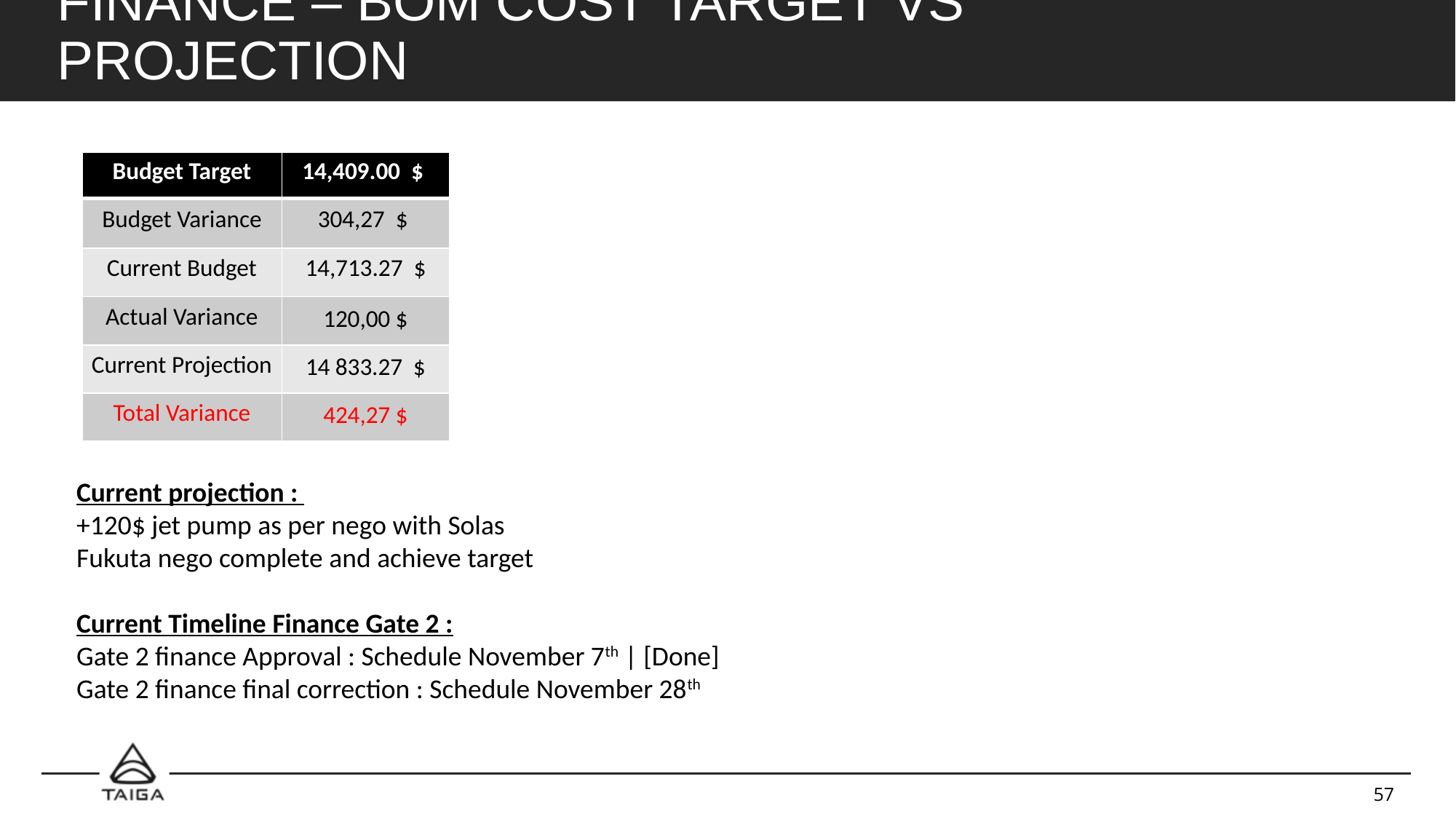

# Finance – bom cost target vs Projection
| Budget Target | 14,409.00  $ |
| --- | --- |
| Budget Variance | 304,27  $ |
| Current Budget | 14,713.27  $ |
| Actual Variance | 120,00 $ |
| Current Projection | 14 833.27 $ |
| Total Variance | 424,27 $ |
Current projection :
+120$ jet pump as per nego with Solas
Fukuta nego complete and achieve target

Current Timeline Finance Gate 2 :
Gate 2 finance Approval : Schedule November 7th | [Done]
Gate 2 finance final correction : Schedule November 28th

57